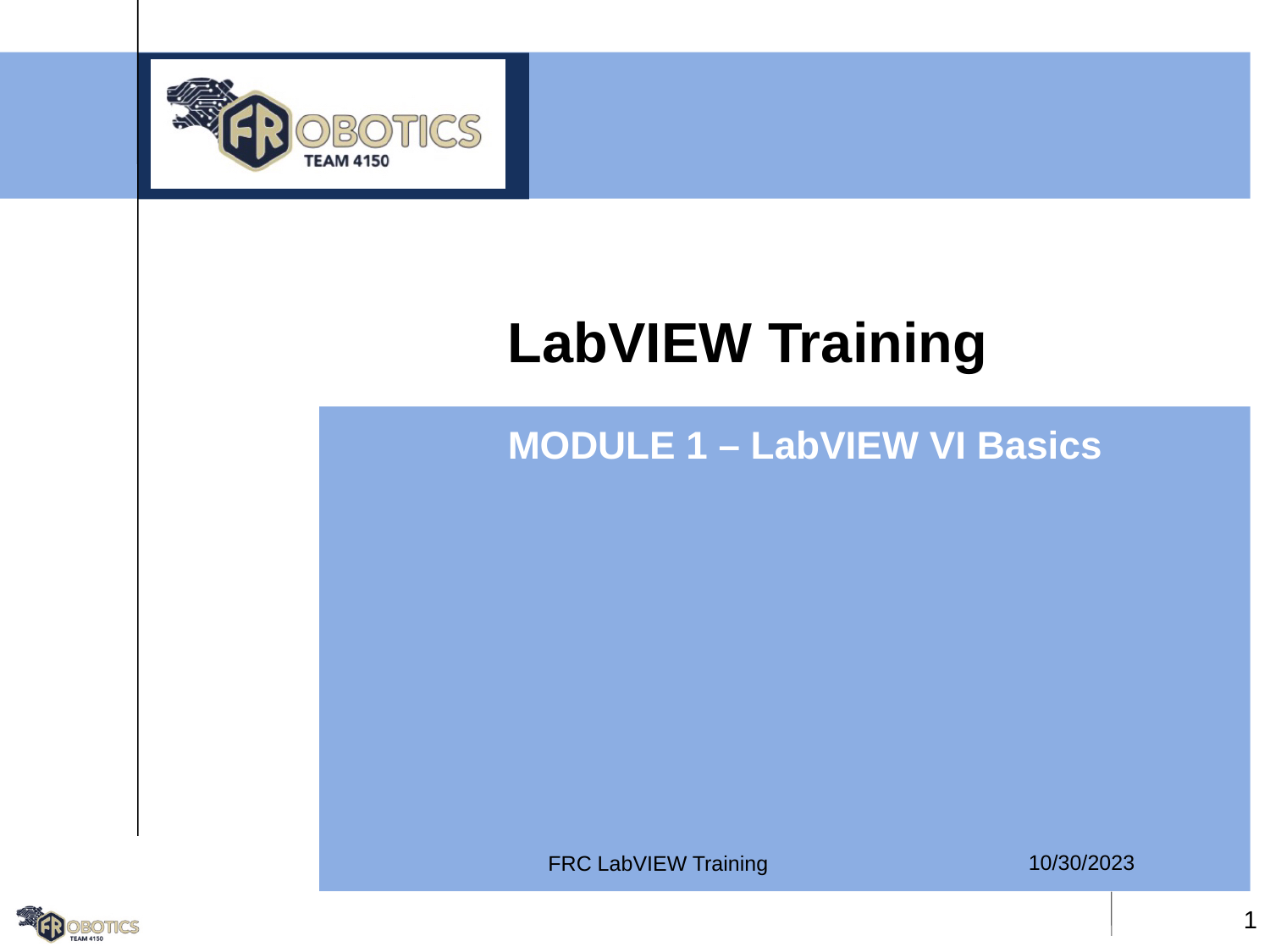

# LabVIEW Training
MODULE 1 – LabVIEW VI Basics
FRC LabVIEW Training
10/30/2023
1